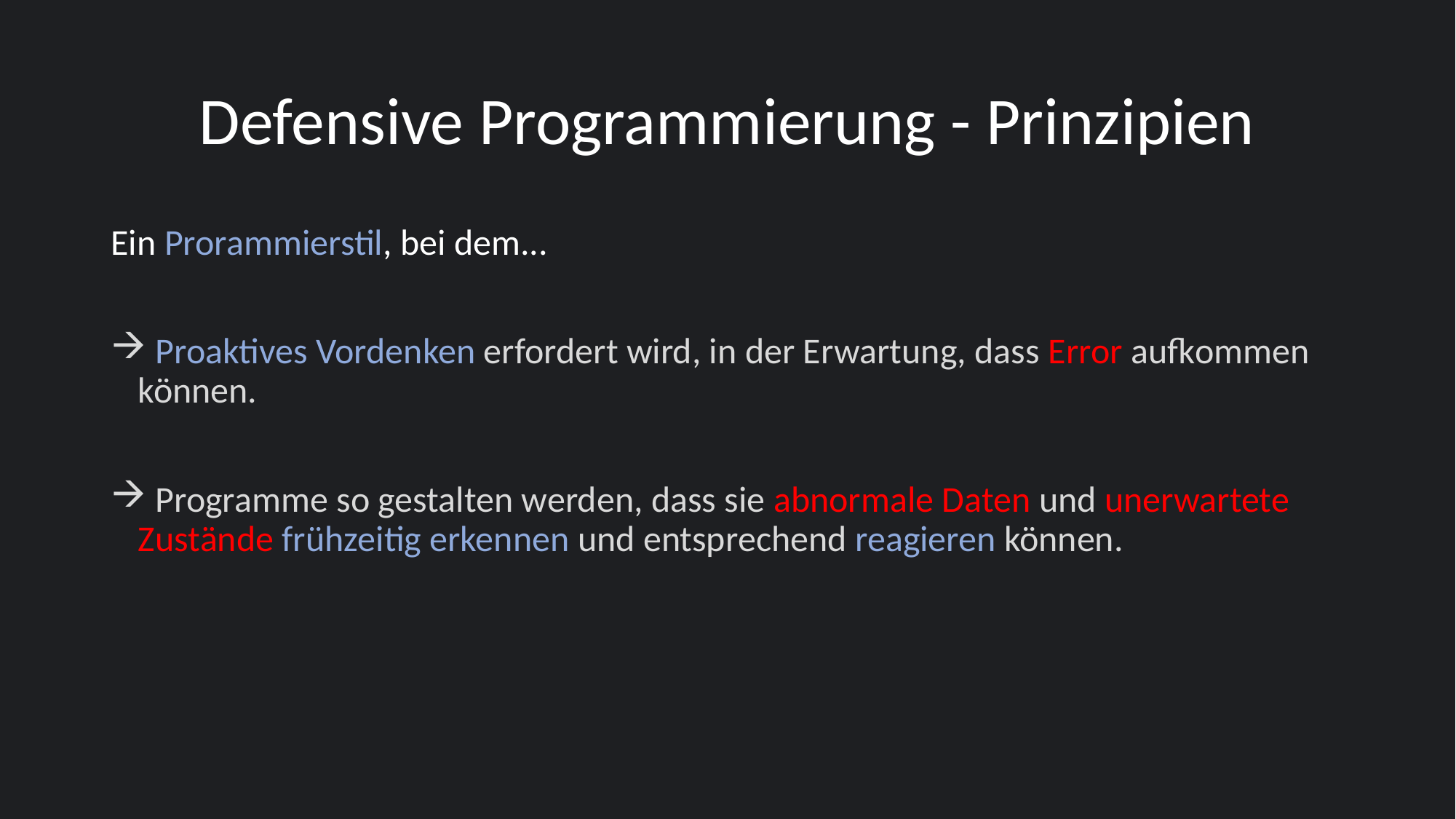

# Defensive Programmierung - Prinzipien
Ein Prorammierstil, bei dem...

 Proaktives Vordenken erfordert wird, in der Erwartung, dass Error aufkommen  können.

 Programme so gestalten werden, dass sie abnormale Daten und unerwartete Zustände frühzeitig erkennen und entsprechend reagieren können.